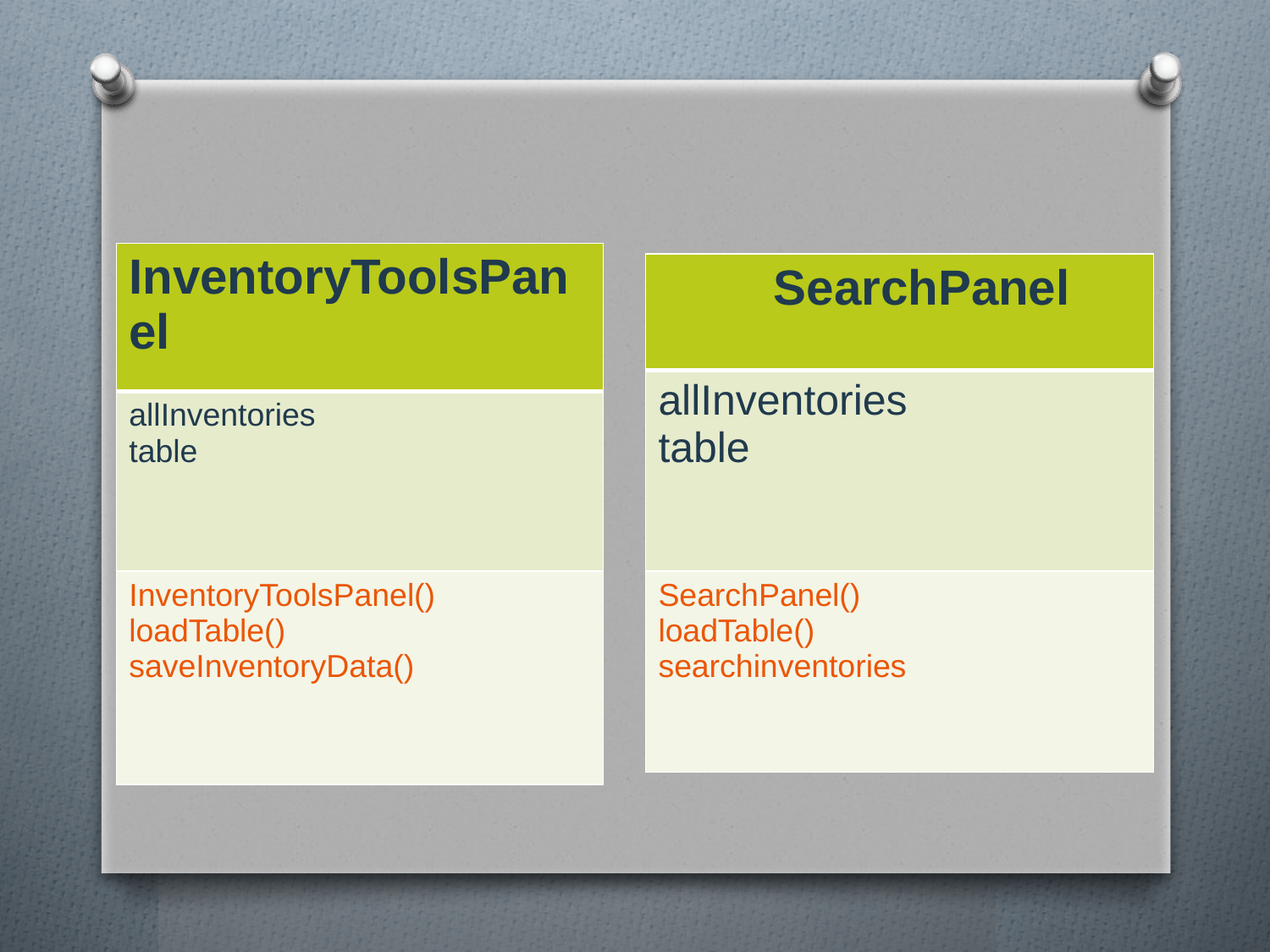

| InventoryToolsPanel |
| --- |
| allInventories table |
| InventoryToolsPanel() loadTable() saveInventoryData() |
| SearchPanel |
| --- |
| allInventories table |
| SearchPanel() loadTable() searchinventories |